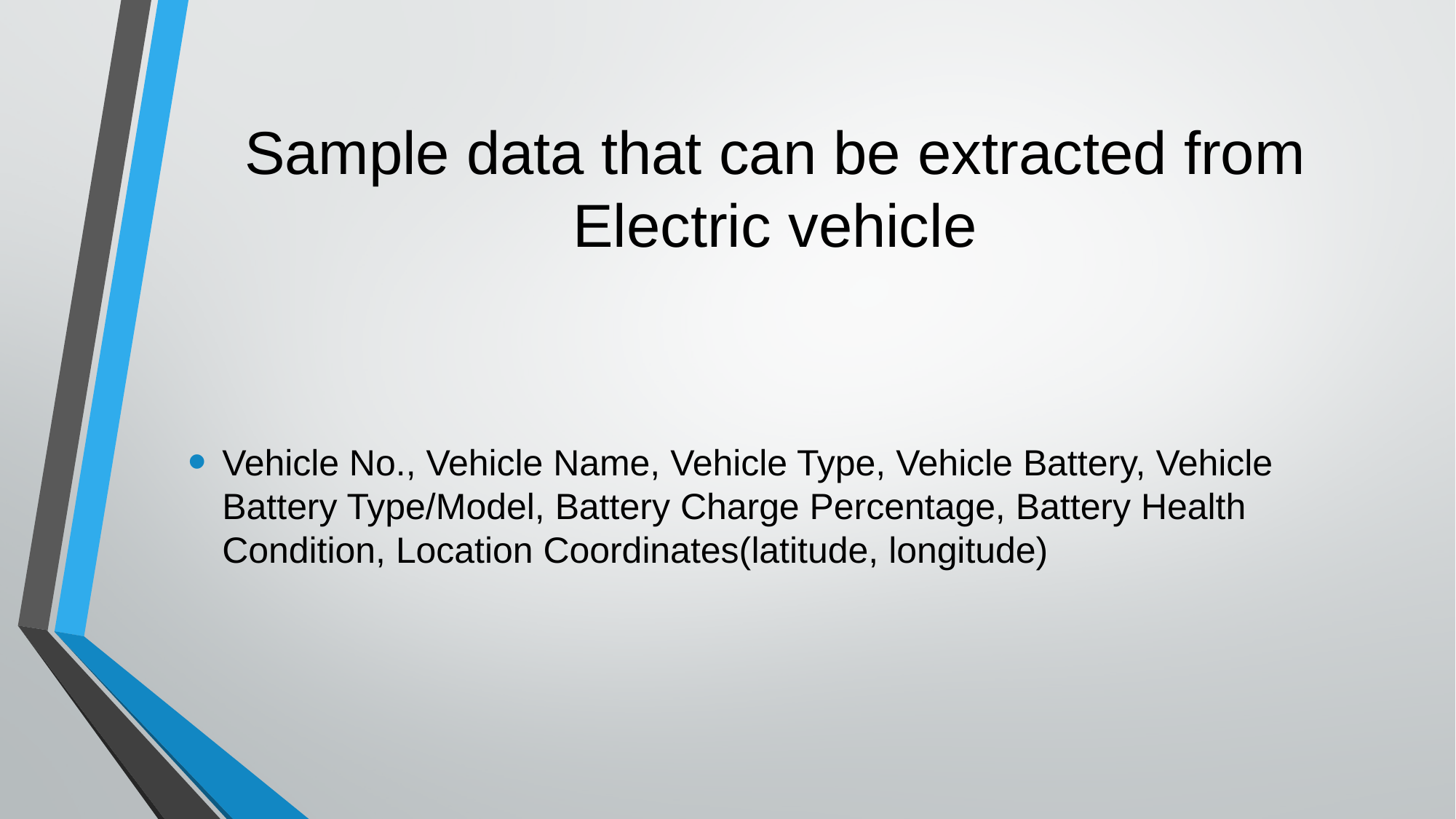

# Sample data that can be extracted from Electric vehicle
Vehicle No., Vehicle Name, Vehicle Type, Vehicle Battery, Vehicle Battery Type/Model, Battery Charge Percentage, Battery Health Condition, Location Coordinates(latitude, longitude)